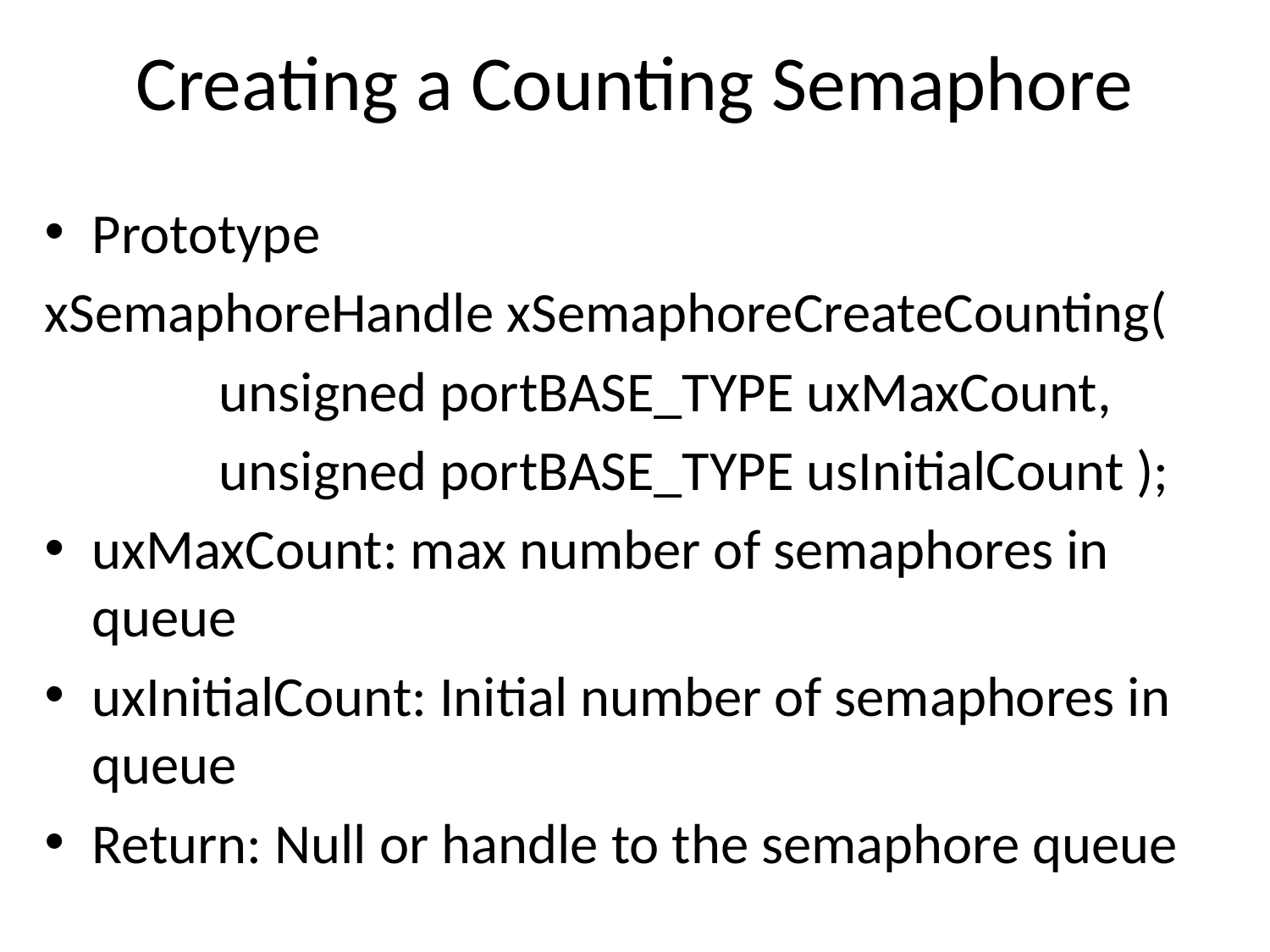

# Creating a Counting Semaphore
Prototype
xSemaphoreHandle xSemaphoreCreateCounting(
		unsigned portBASE_TYPE uxMaxCount,
		unsigned portBASE_TYPE usInitialCount );
uxMaxCount: max number of semaphores in queue
uxInitialCount: Initial number of semaphores in queue
Return: Null or handle to the semaphore queue